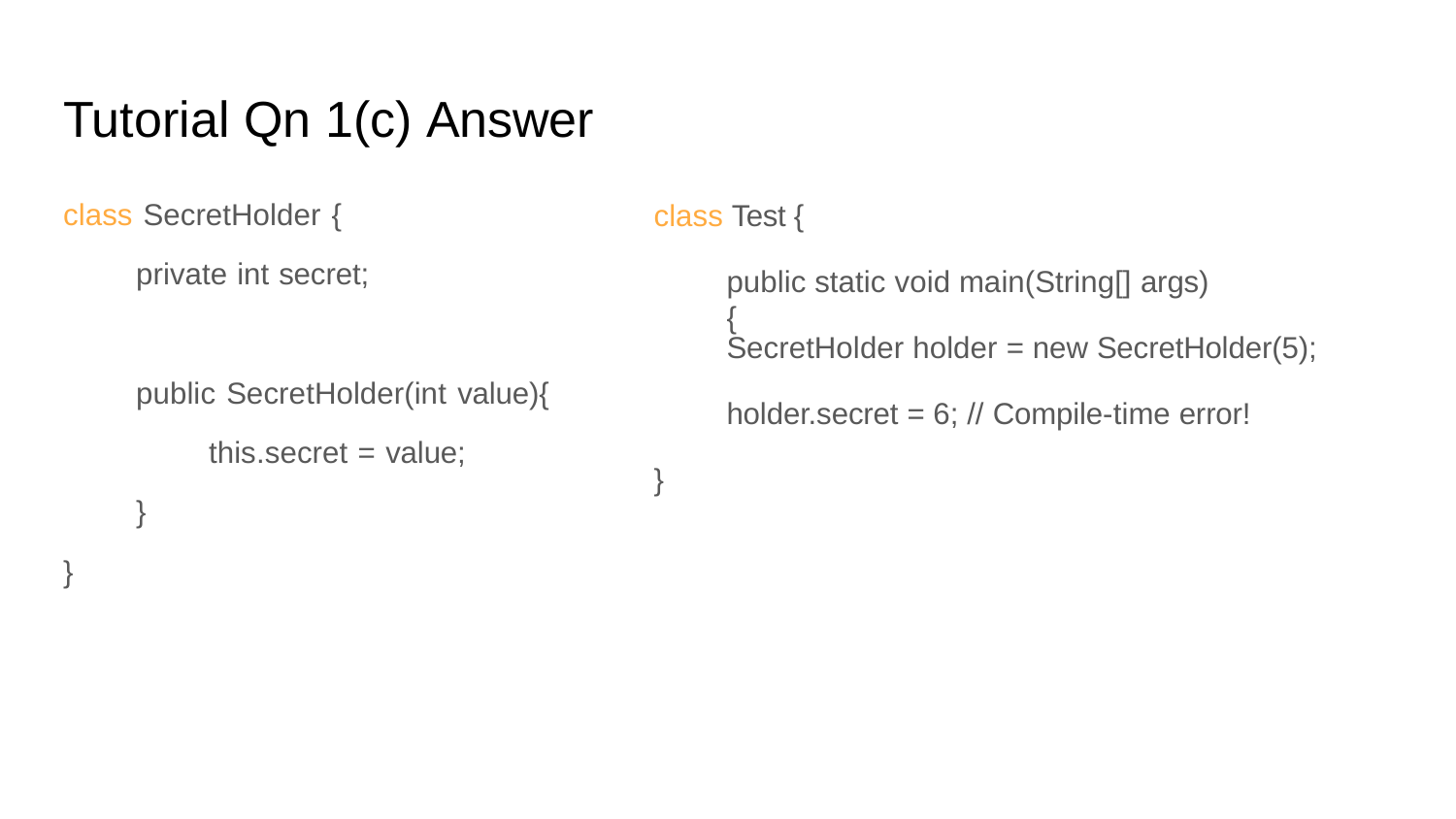

# Tutorial Qn 1(c) Answer
class SecretHolder {
private int secret;
class Test {
public static void main(String[] args){
SecretHolder holder = new SecretHolder(5);
public SecretHolder(int value){
this.secret = value;
}
holder.secret = 6; // Compile-time error!
}
}